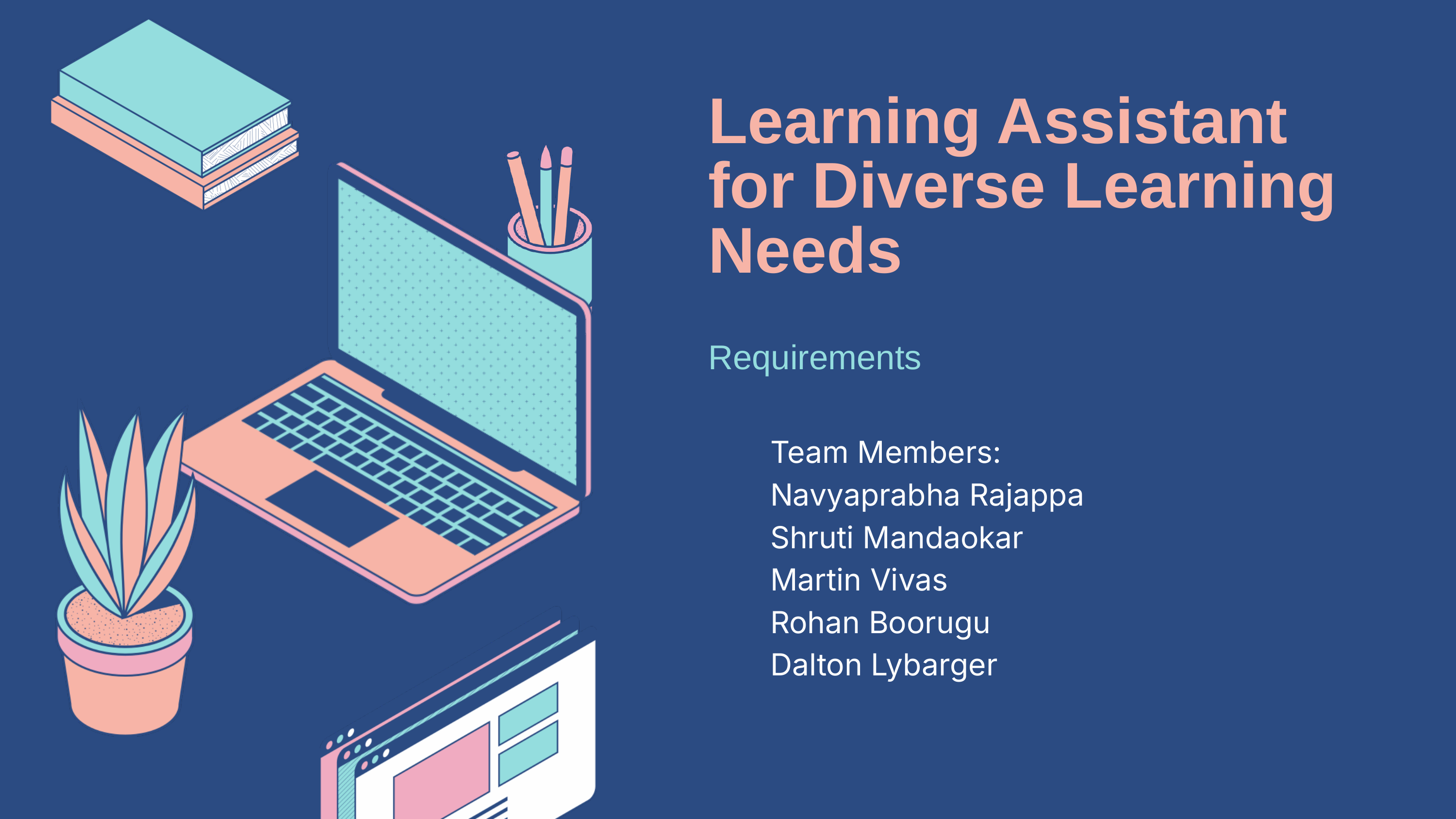

Learning Assistant for Diverse Learning Needs

Requirements

Team Members:
Navyaprabha Rajappa
Shruti Mandaokar
Martin Vivas
Rohan Boorugu
Dalton Lybarger